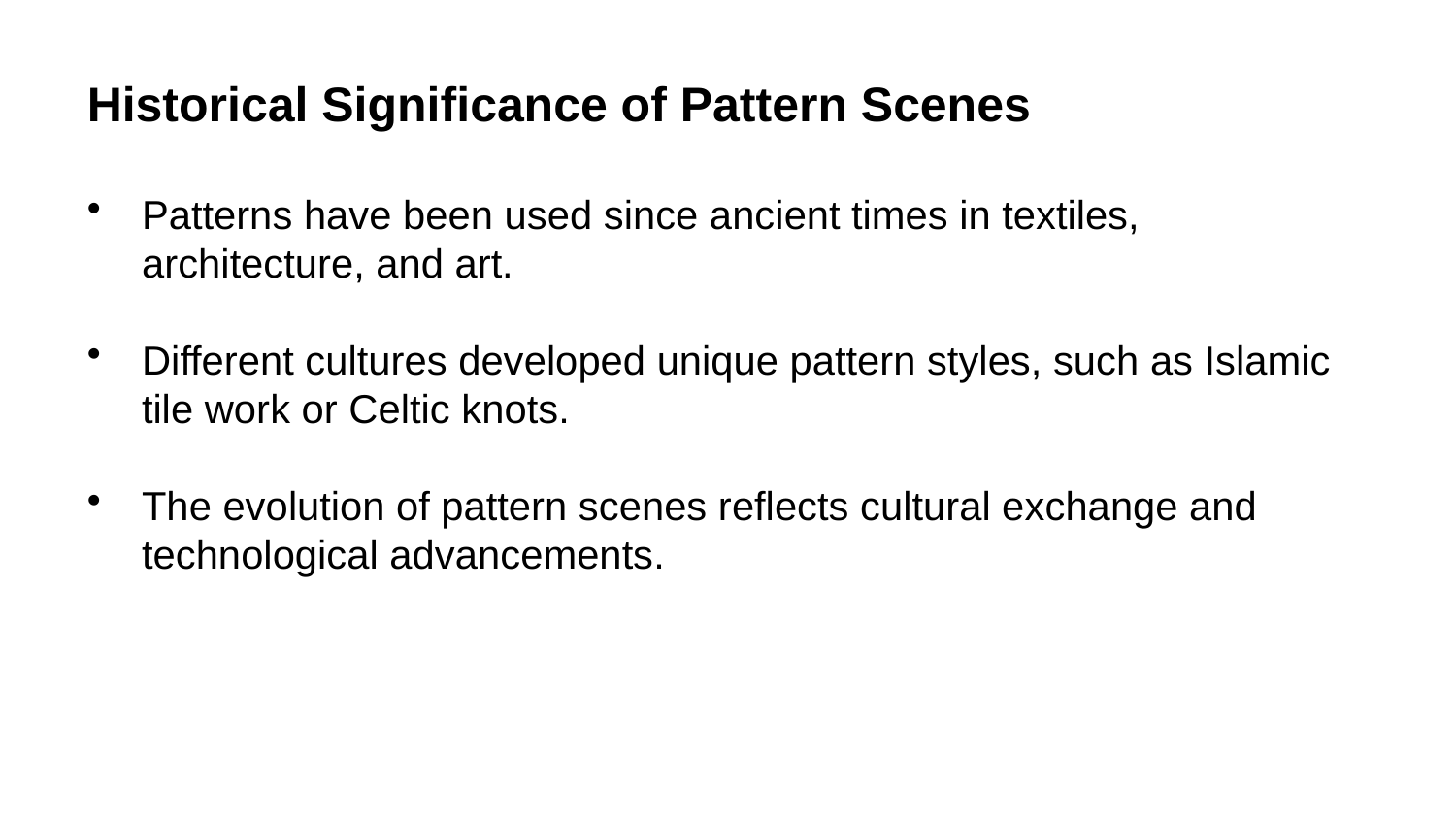

Historical Significance of Pattern Scenes
Patterns have been used since ancient times in textiles, architecture, and art.

Different cultures developed unique pattern styles, such as Islamic tile work or Celtic knots.

The evolution of pattern scenes reflects cultural exchange and technological advancements.